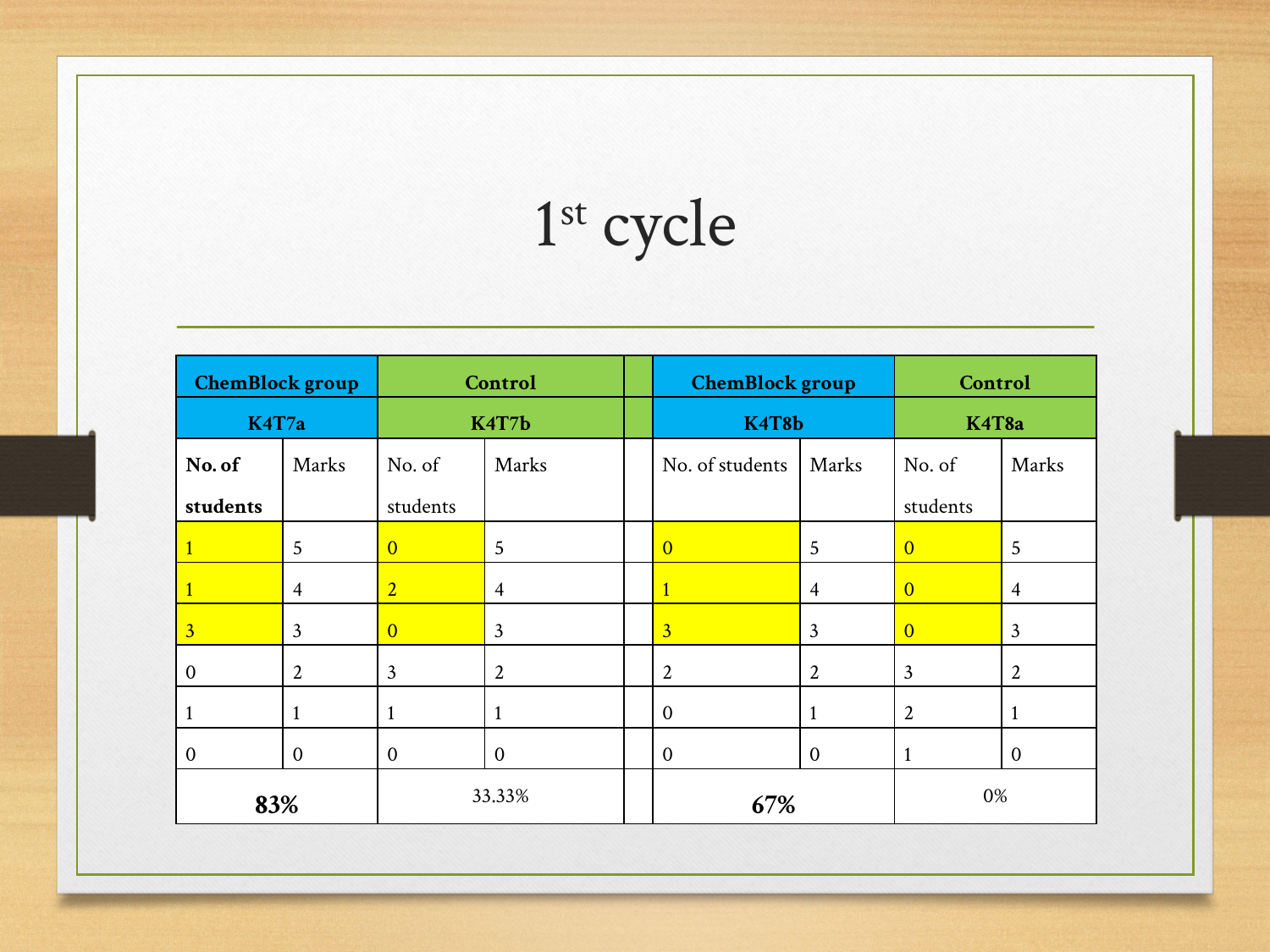

# 1st cycle
| ChemBlock group |  | Control |  |  | ChemBlock group |  | Control |  |
| --- | --- | --- | --- | --- | --- | --- | --- | --- |
| K4T7a |  | K4T7b |  |  | K4T8b |  | K4T8a |  |
| No. of students | Marks | No. of students | Marks |  | No. of students | Marks | No. of students | Marks |
| 1 | 5 | 0 | 5 |  | 0 | 5 | 0 | 5 |
| 1 | 4 | 2 | 4 |  | 1 | 4 | 0 | 4 |
| 3 | 3 | 0 | 3 |  | 3 | 3 | 0 | 3 |
| 0 | 2 | 3 | 2 |  | 2 | 2 | 3 | 2 |
| 1 | 1 | 1 | 1 |  | 0 | 1 | 2 | 1 |
| 0 | 0 | 0 | 0 |  | 0 | 0 | 1 | 0 |
| 83% |  | 33.33% |  |  | 67% |  | 0% |  |